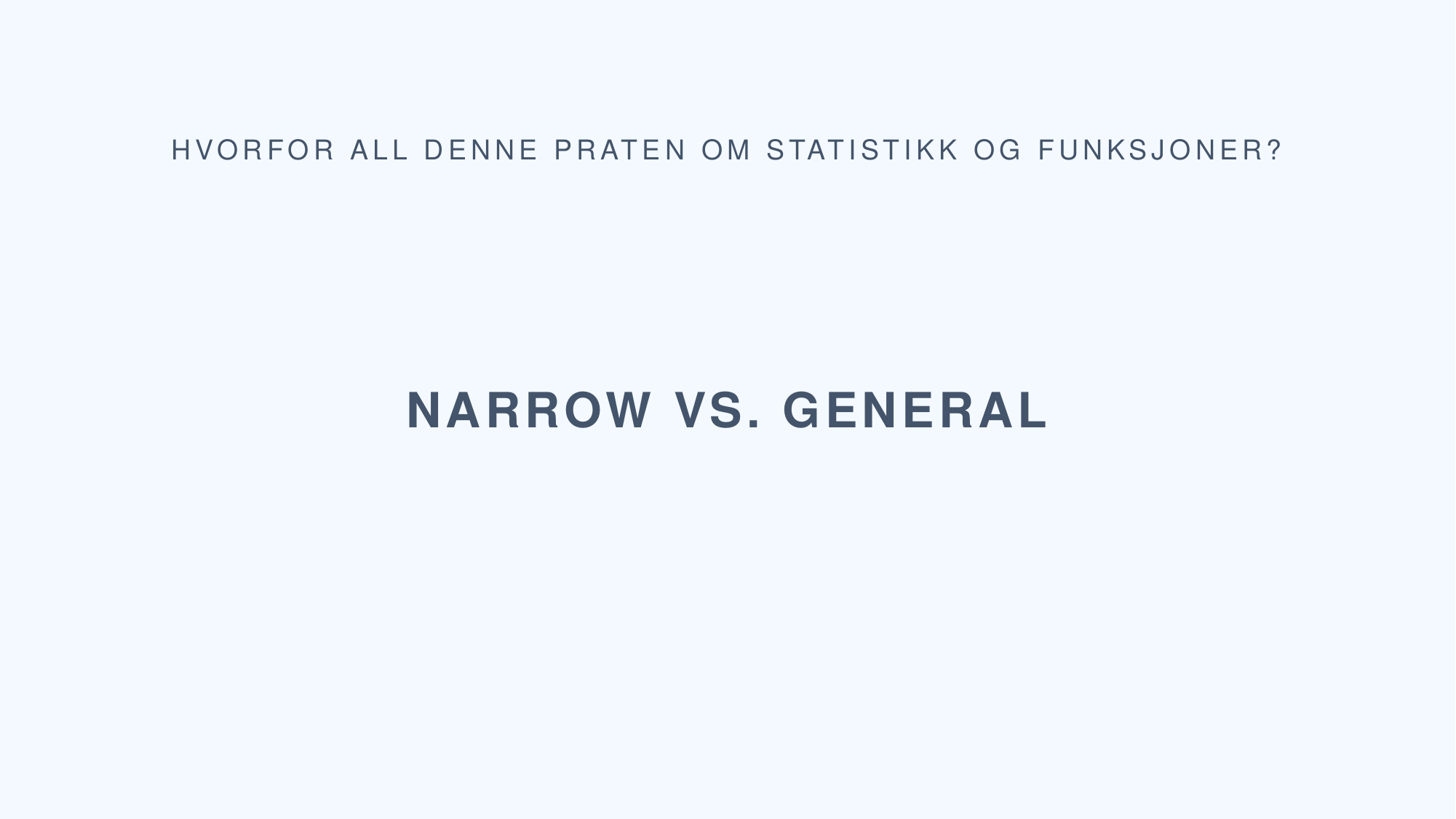

HVORFOR ALL DENNE PRATEN OM STATISTIKK OG FUNKSJONER?
NARROW VS. GENERAL